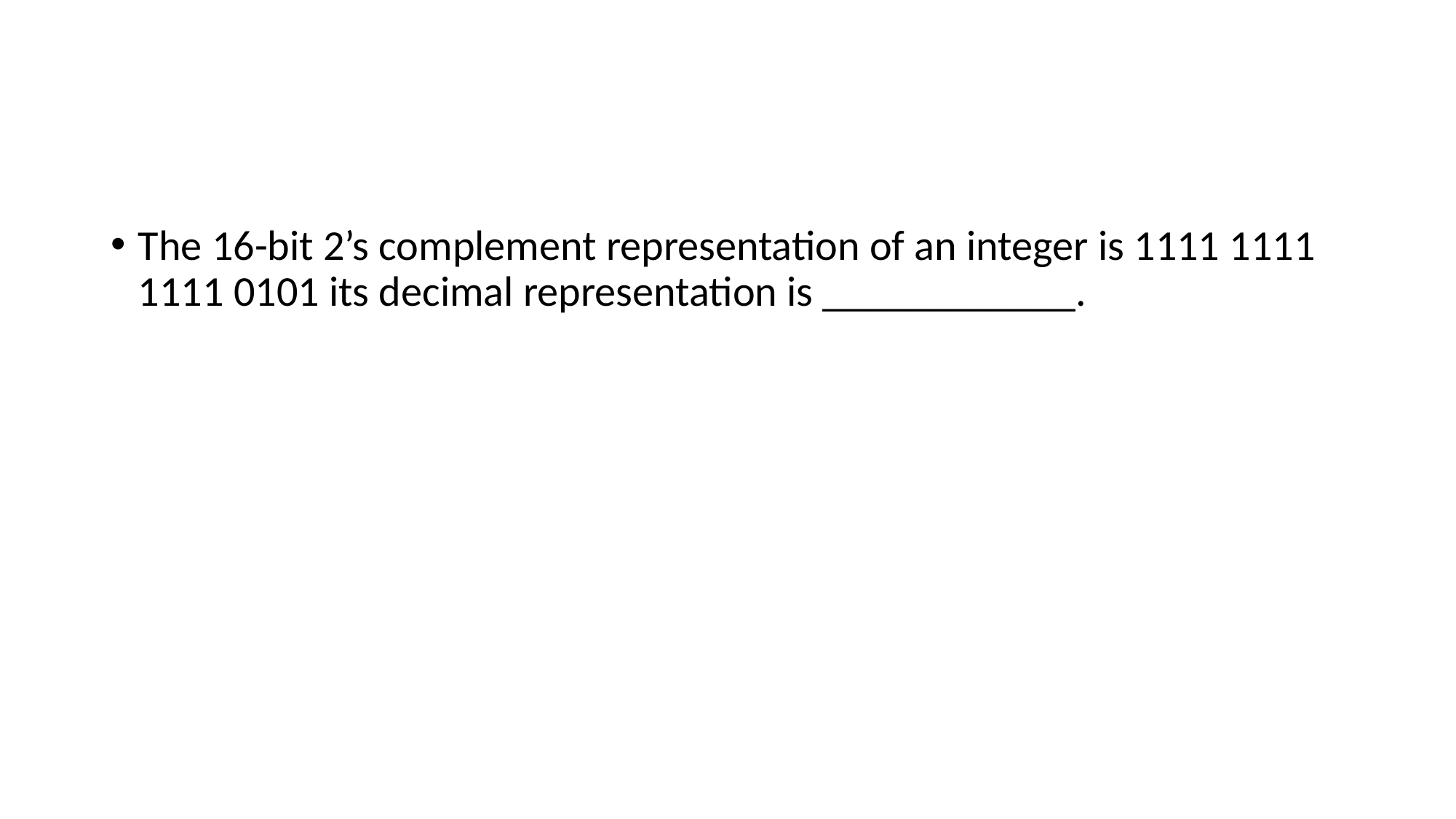

#
The 16-bit 2’s complement representation of an integer is 1111 1111 1111 0101 its decimal representation is ____________.